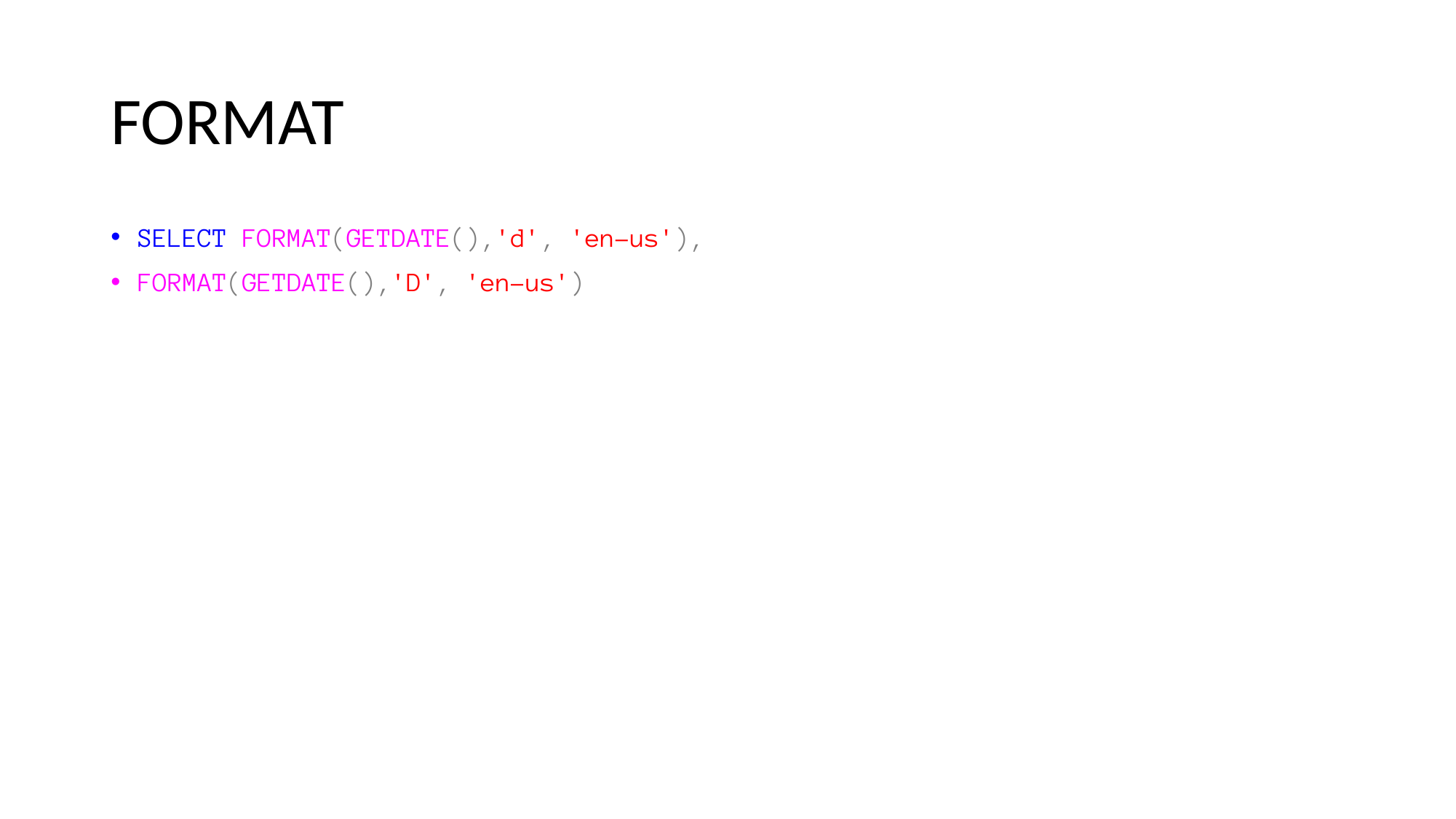

# FORMAT
SELECT FORMAT(GETDATE(),'d', 'en-us'),
FORMAT(GETDATE(),'D', 'en-us')